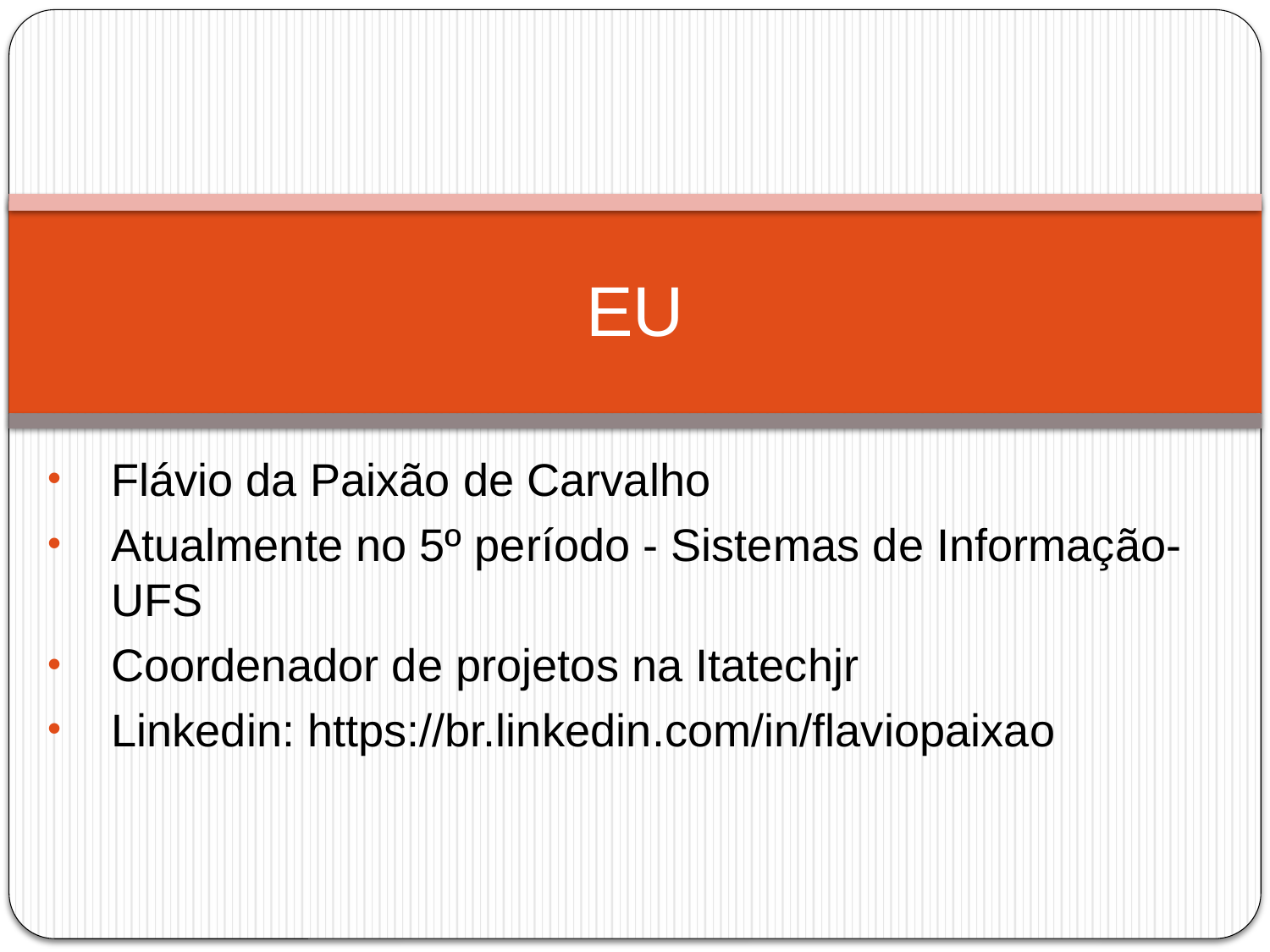

# EU
Flávio da Paixão de Carvalho
Atualmente no 5º período - Sistemas de Informação-UFS
Coordenador de projetos na Itatechjr
Linkedin: https://br.linkedin.com/in/flaviopaixao